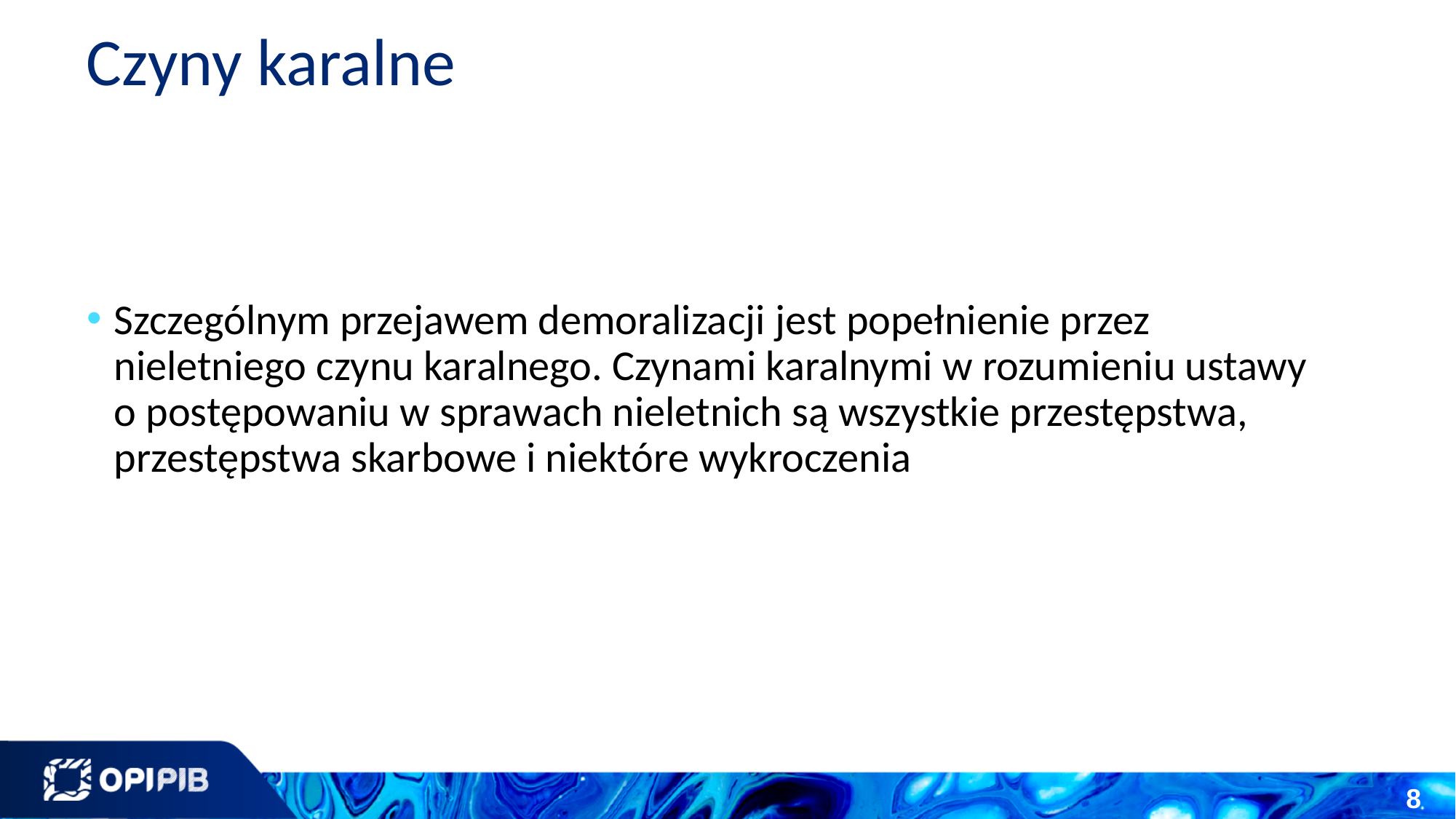

# Czyny karalne

Szczególnym przejawem demoralizacji jest popełnienie przez nieletniego czynu karalnego. Czynami karalnymi w rozumieniu ustawy o postępowaniu w sprawach nieletnich są wszystkie przestępstwa, przestępstwa skarbowe i niektóre wykroczenia
8